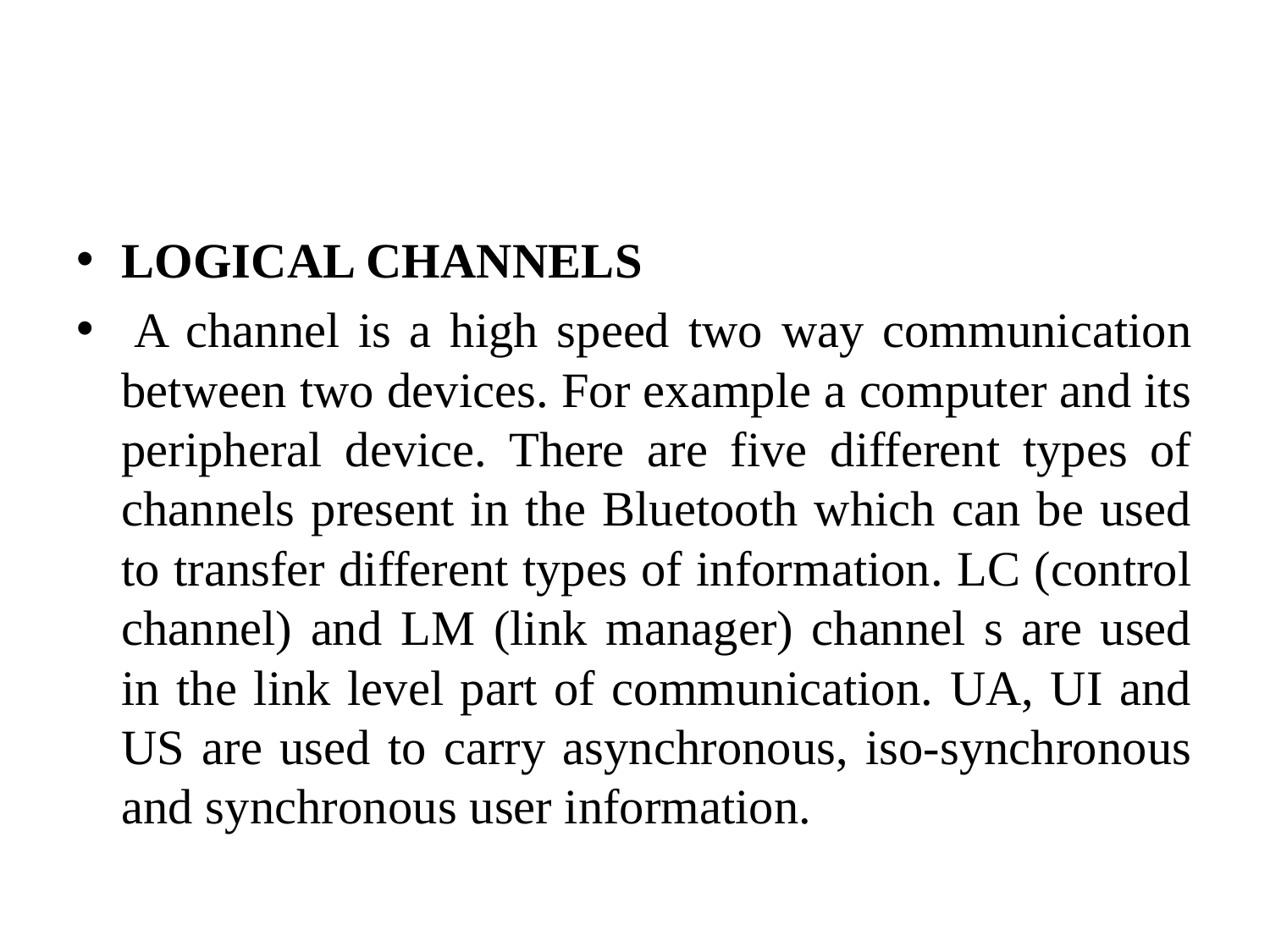

#
LOGICAL CHANNELS
 A channel is a high speed two way communication between two devices. For example a computer and its peripheral device. There are five different types of channels present in the Bluetooth which can be used to transfer different types of information. LC (control channel) and LM (link manager) channel s are used in the link level part of communication. UA, UI and US are used to carry asynchronous, iso-synchronous and synchronous user information.